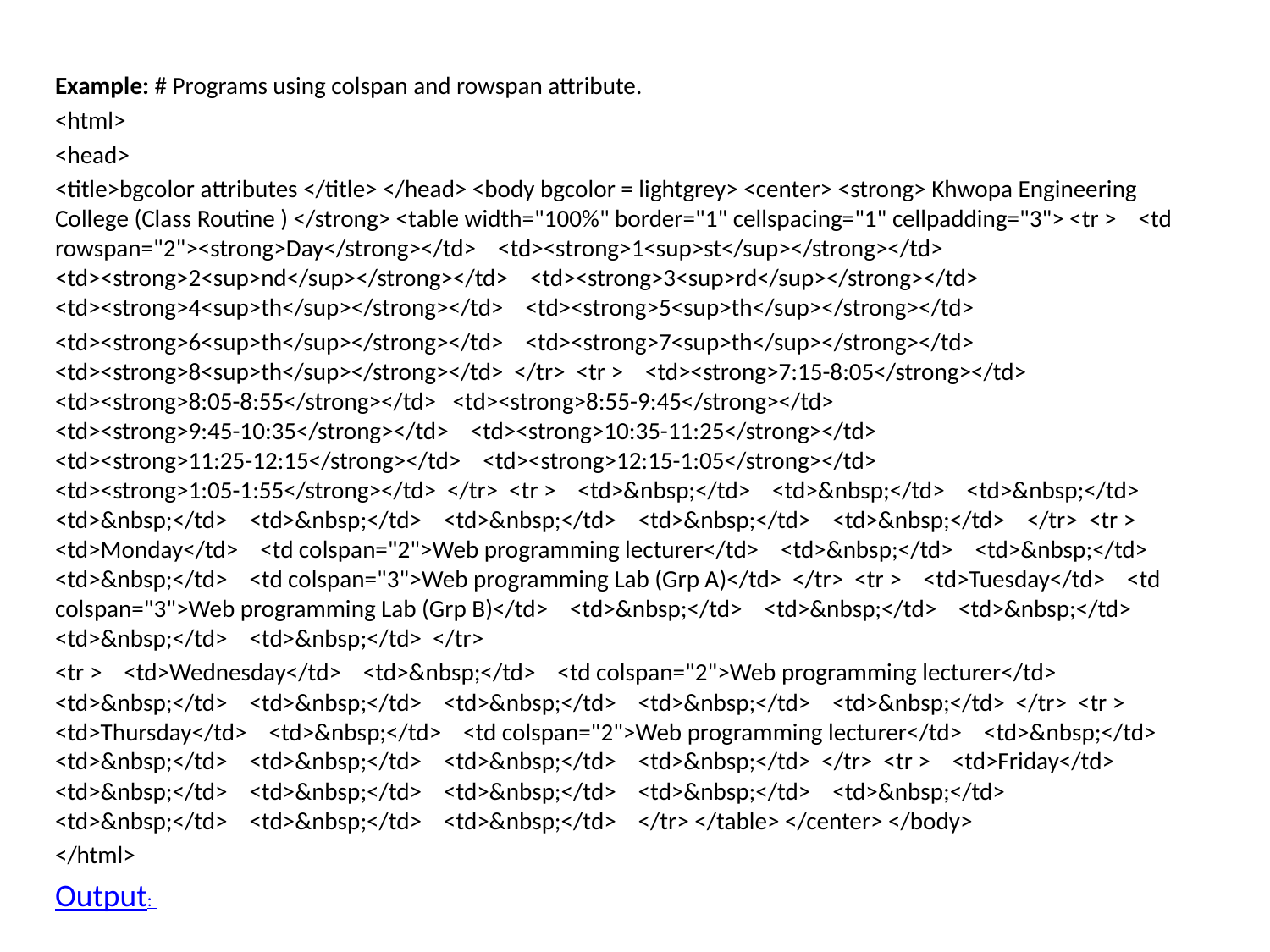

Example: # Programs using colspan and rowspan attribute.
<html>
<head>
<title>bgcolor attributes </title> </head> <body bgcolor = lightgrey> <center> <strong> Khwopa Engineering College (Class Routine ) </strong> <table width="100%" border="1" cellspacing="1" cellpadding="3"> <tr >    <td rowspan="2"><strong>Day</strong></td>    <td><strong>1<sup>st</sup></strong></td>    <td><strong>2<sup>nd</sup></strong></td>    <td><strong>3<sup>rd</sup></strong></td>    <td><strong>4<sup>th</sup></strong></td>    <td><strong>5<sup>th</sup></strong></td>
<td><strong>6<sup>th</sup></strong></td>    <td><strong>7<sup>th</sup></strong></td>   <td><strong>8<sup>th</sup></strong></td>  </tr>  <tr >    <td><strong>7:15-8:05</strong></td>   <td><strong>8:05-8:55</strong></td>   <td><strong>8:55-9:45</strong></td>    <td><strong>9:45-10:35</strong></td>    <td><strong>10:35-11:25</strong></td>    <td><strong>11:25-12:15</strong></td>    <td><strong>12:15-1:05</strong></td>    <td><strong>1:05-1:55</strong></td>  </tr>  <tr >    <td>&nbsp;</td>    <td>&nbsp;</td>    <td>&nbsp;</td>    <td>&nbsp;</td>    <td>&nbsp;</td>    <td>&nbsp;</td>    <td>&nbsp;</td>    <td>&nbsp;</td>    </tr>  <tr >    <td>Monday</td>    <td colspan="2">Web programming lecturer</td>    <td>&nbsp;</td>    <td>&nbsp;</td>    <td>&nbsp;</td>    <td colspan="3">Web programming Lab (Grp A)</td>  </tr>  <tr >    <td>Tuesday</td>    <td colspan="3">Web programming Lab (Grp B)</td>    <td>&nbsp;</td>    <td>&nbsp;</td>    <td>&nbsp;</td>    <td>&nbsp;</td>    <td>&nbsp;</td>  </tr>
<tr >    <td>Wednesday</td>    <td>&nbsp;</td>    <td colspan="2">Web programming lecturer</td>    <td>&nbsp;</td>    <td>&nbsp;</td>    <td>&nbsp;</td>    <td>&nbsp;</td>    <td>&nbsp;</td>  </tr>  <tr >    <td>Thursday</td>    <td>&nbsp;</td>    <td colspan="2">Web programming lecturer</td>    <td>&nbsp;</td>    <td>&nbsp;</td>    <td>&nbsp;</td>    <td>&nbsp;</td>    <td>&nbsp;</td>  </tr>  <tr >    <td>Friday</td>    <td>&nbsp;</td>    <td>&nbsp;</td>    <td>&nbsp;</td>    <td>&nbsp;</td>    <td>&nbsp;</td>    <td>&nbsp;</td>    <td>&nbsp;</td>    <td>&nbsp;</td>    </tr> </table> </center> </body>
</html>
Output: